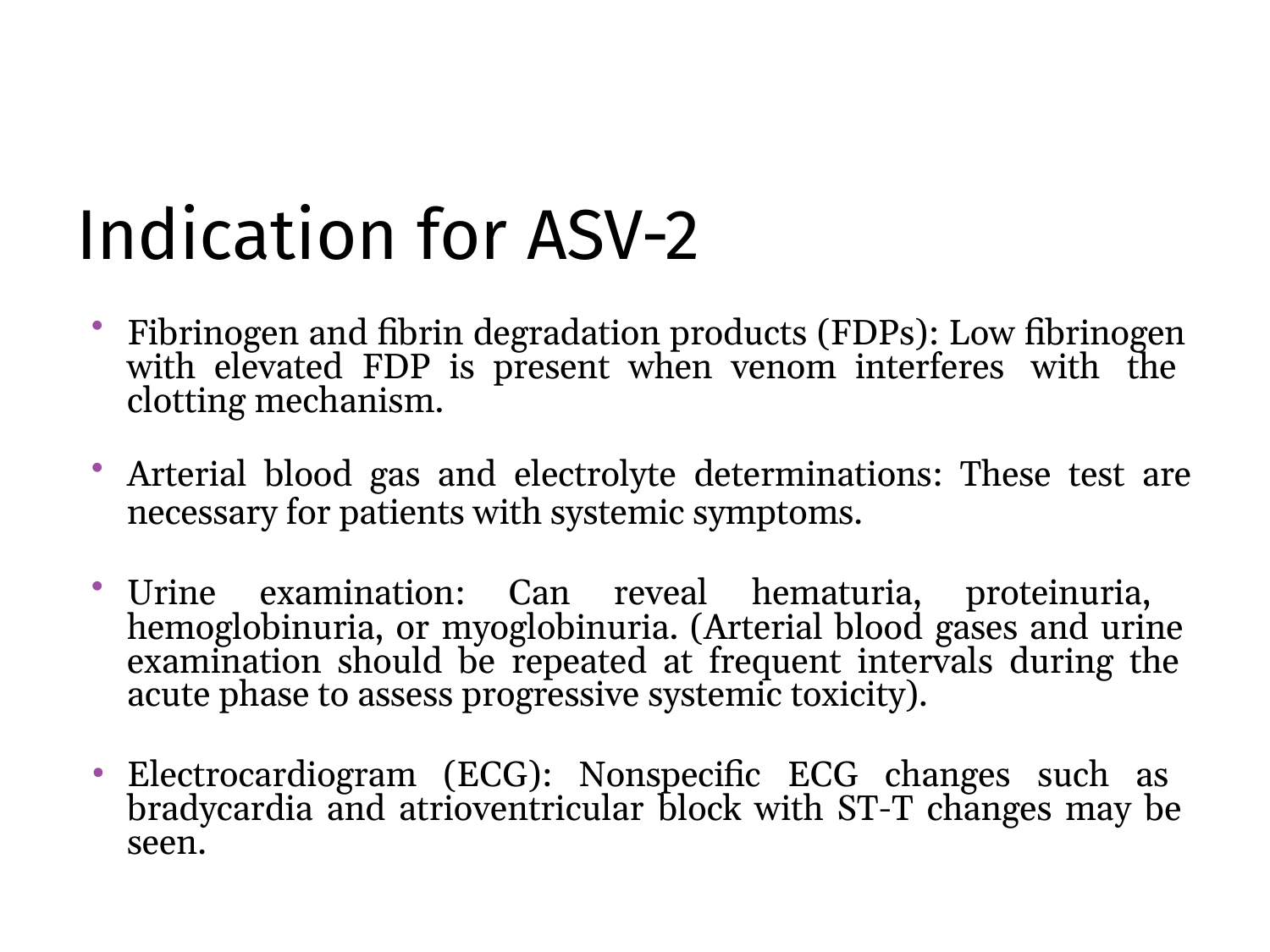

# Indication for ASV-2
Fibrinogen and fibrin degradation products (FDPs): Low fibrinogen  with elevated FDP is present when venom interferes with the  clotting mechanism.
Arterial blood gas and electrolyte determinations: These test are
necessary for patients with systemic symptoms.

Urine examination: Can reveal hematuria, proteinuria,  hemoglobinuria, or myoglobinuria. (Arterial blood gases and urine  examination should be repeated at frequent intervals during the  acute phase to assess progressive systemic toxicity).

Electrocardiogram (ECG): Nonspecific ECG changes such as  bradycardia and atrioventricular block with ST-T changes may be  seen.